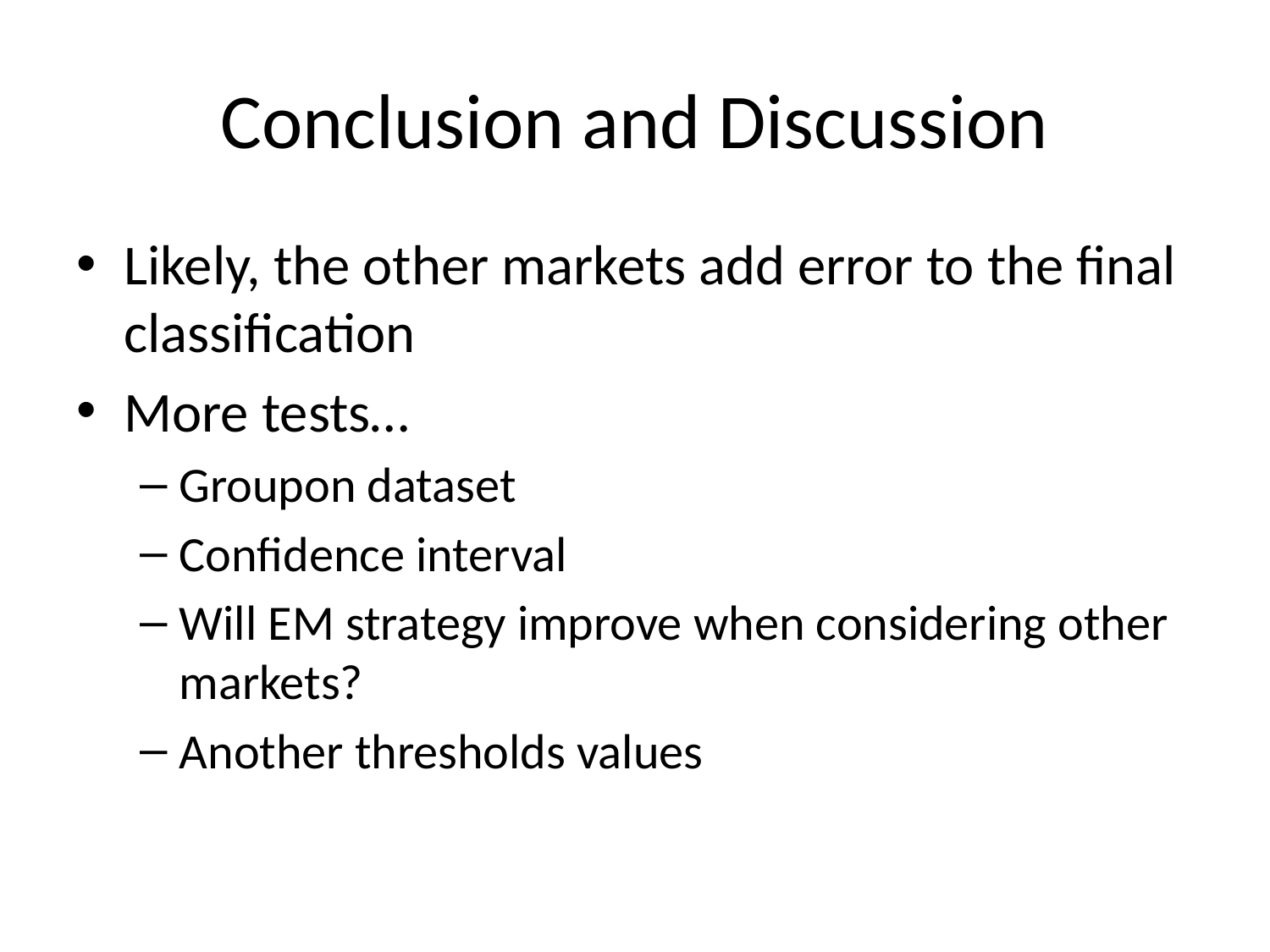

# Conclusion and Discussion
Likely, the other markets add error to the final classification
More tests…
Groupon dataset
Confidence interval
Will EM strategy improve when considering other markets?
Another thresholds values